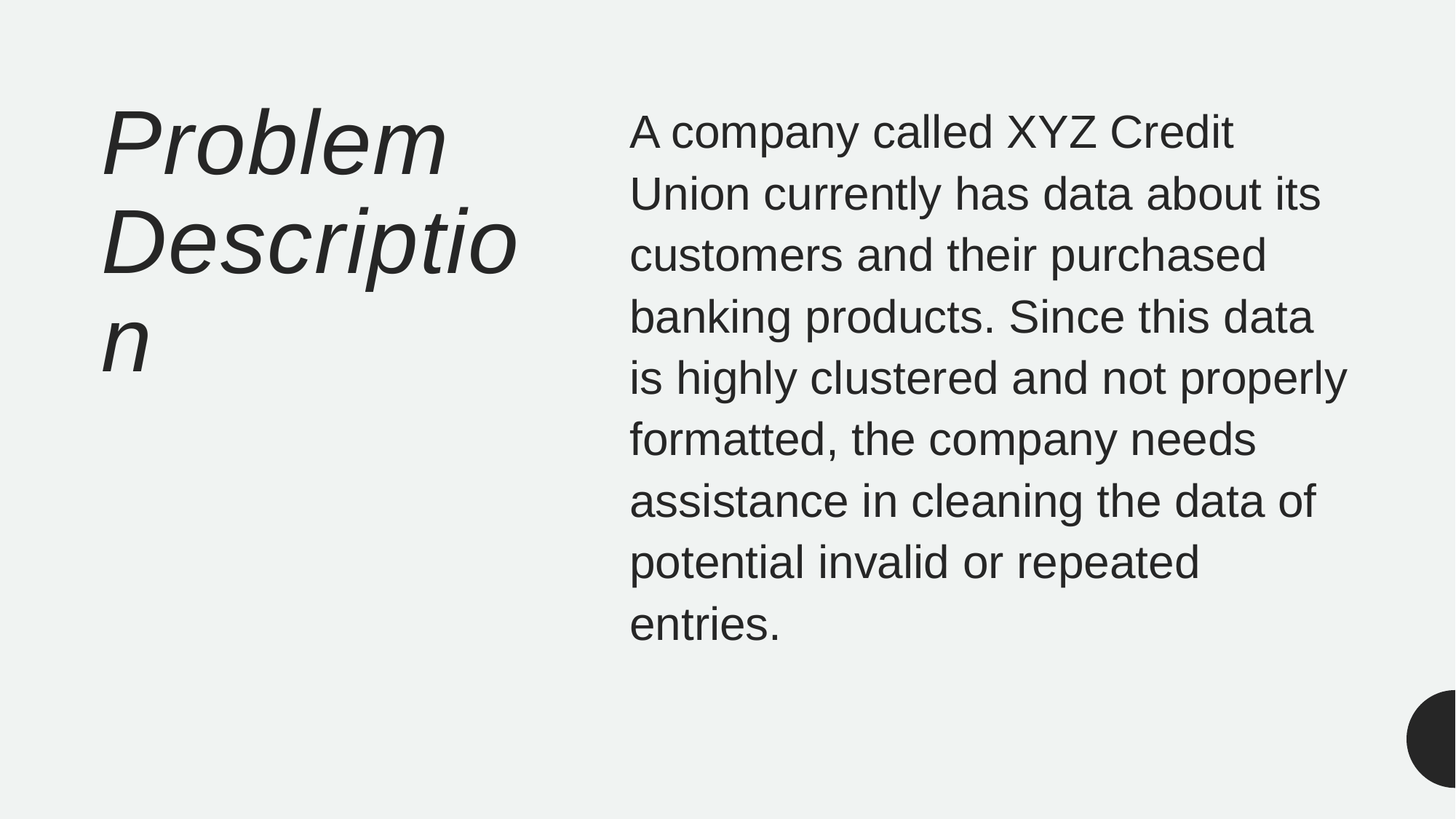

# Problem Description
A company called XYZ Credit Union currently has data about its customers and their purchased banking products. Since this data is highly clustered and not properly formatted, the company needs assistance in cleaning the data of potential invalid or repeated entries.